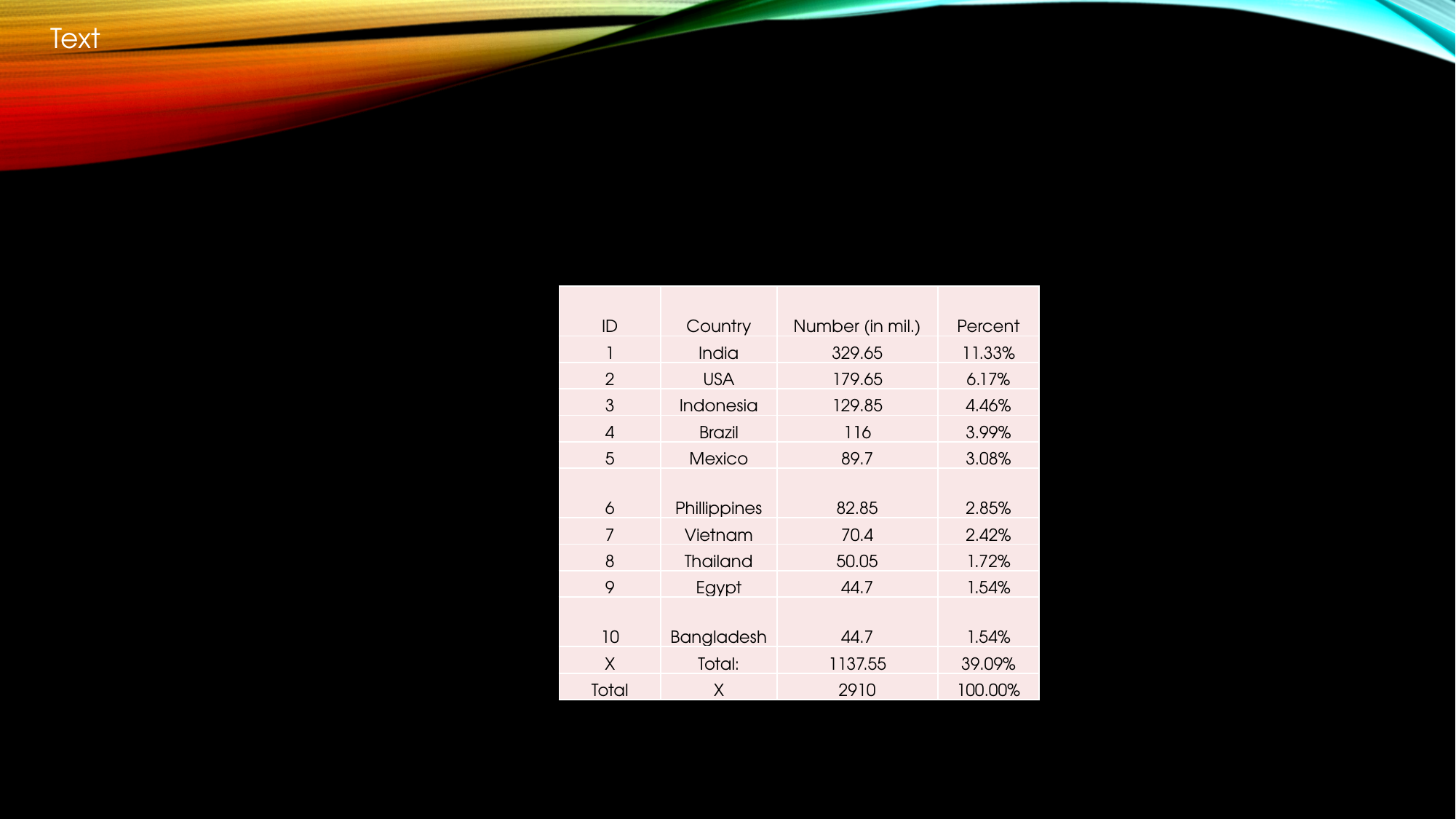

#
| ID | Country | Number (in mil.) | Percent |
| --- | --- | --- | --- |
| 1 | India | 329.65 | 11.33% |
| 2 | USA | 179.65 | 6.17% |
| 3 | Indonesia | 129.85 | 4.46% |
| 4 | Brazil | 116 | 3.99% |
| 5 | Mexico | 89.7 | 3.08% |
| 6 | Phillippines | 82.85 | 2.85% |
| 7 | Vietnam | 70.4 | 2.42% |
| 8 | Thailand | 50.05 | 1.72% |
| 9 | Egypt | 44.7 | 1.54% |
| 10 | Bangladesh | 44.7 | 1.54% |
| X | Total: | 1137.55 | 39.09% |
| Total | X | 2910 | 100.00% |